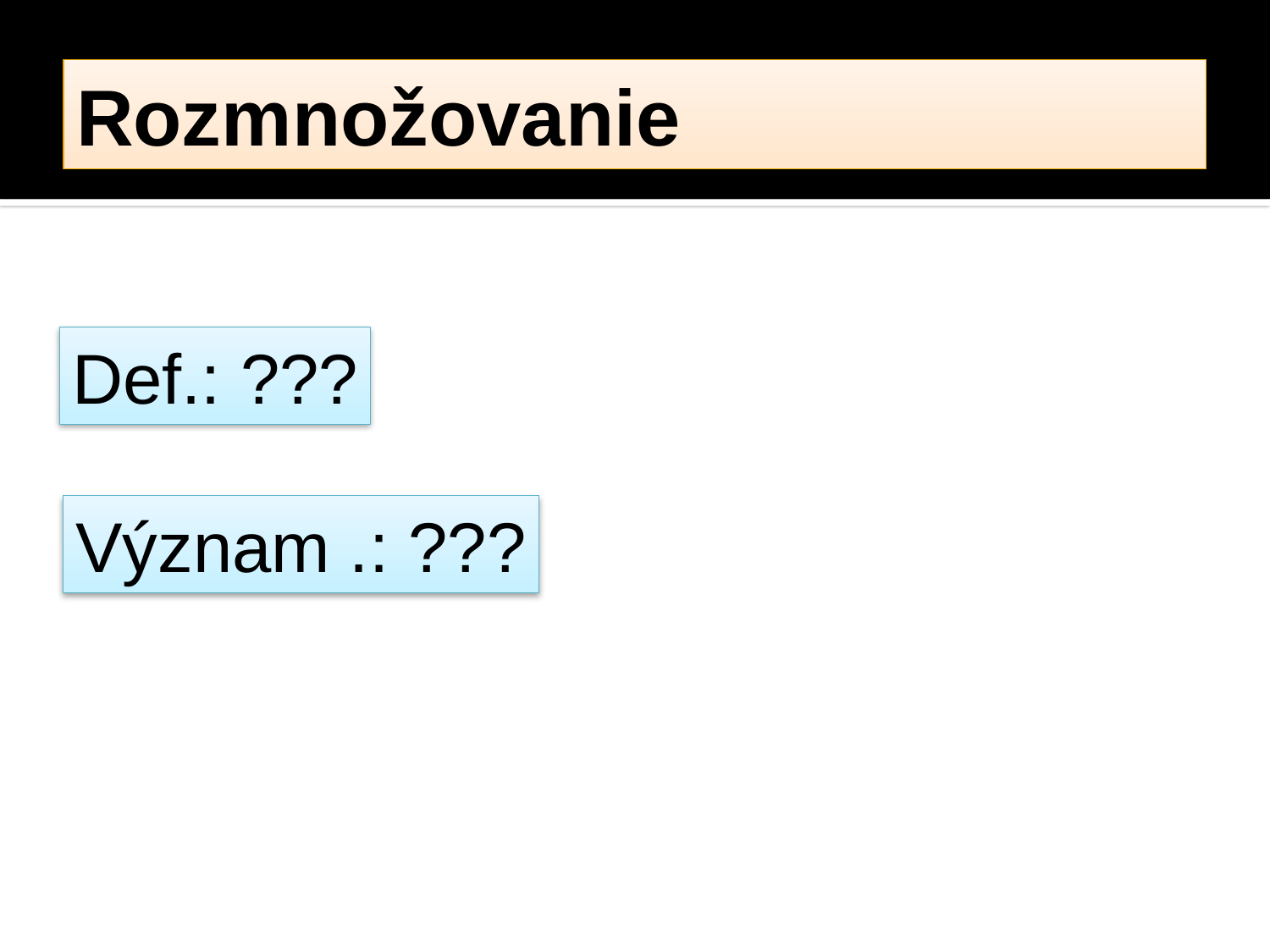

# Rozmnožovanie
Def.: ???
Význam .: ???